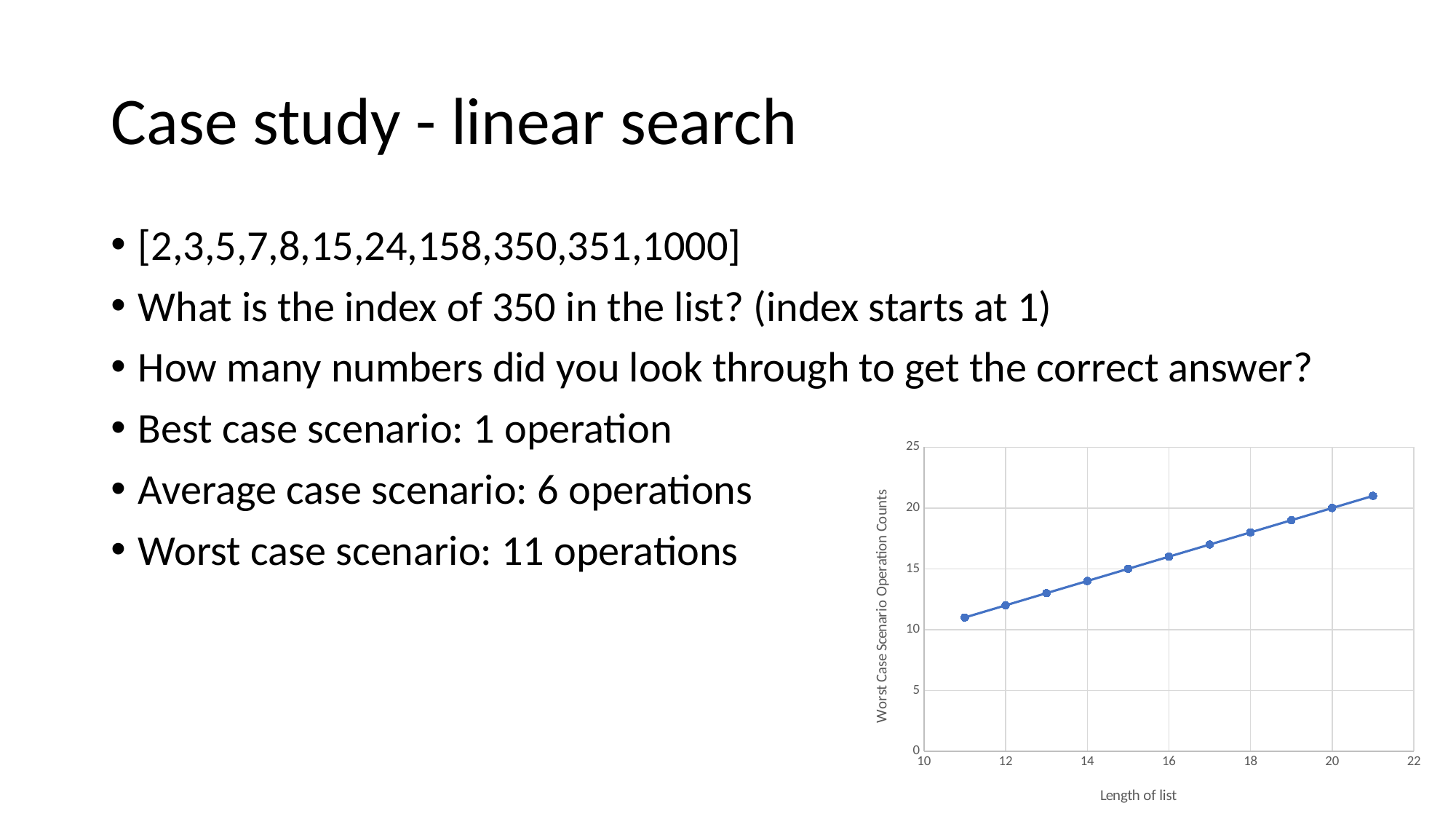

# Case study - linear search
[2,3,5,7,8,15,24,158,350,351,1000]
What is the index of 350 in the list? (index starts at 1)
How many numbers did you look through to get the correct answer?
Best case scenario: 1 operation
Average case scenario: 6 operations
Worst case scenario: 11 operations

### Chart

| Category | Worst Case Scenario Operation Counts |
|---|---|